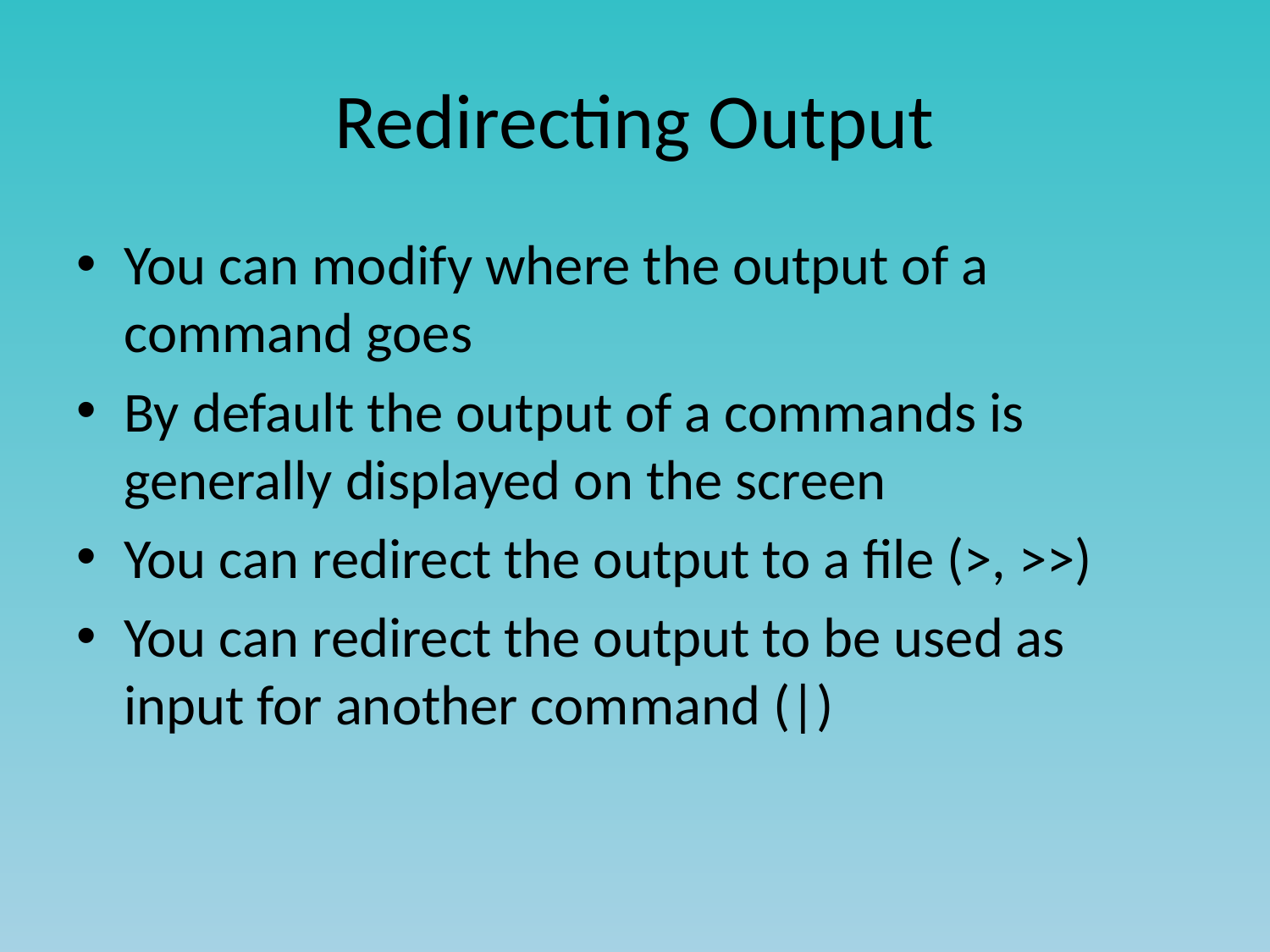

# Redirecting Output
You can modify where the output of a command goes
By default the output of a commands is generally displayed on the screen
You can redirect the output to a file (>, >>)
You can redirect the output to be used as input for another command (|)